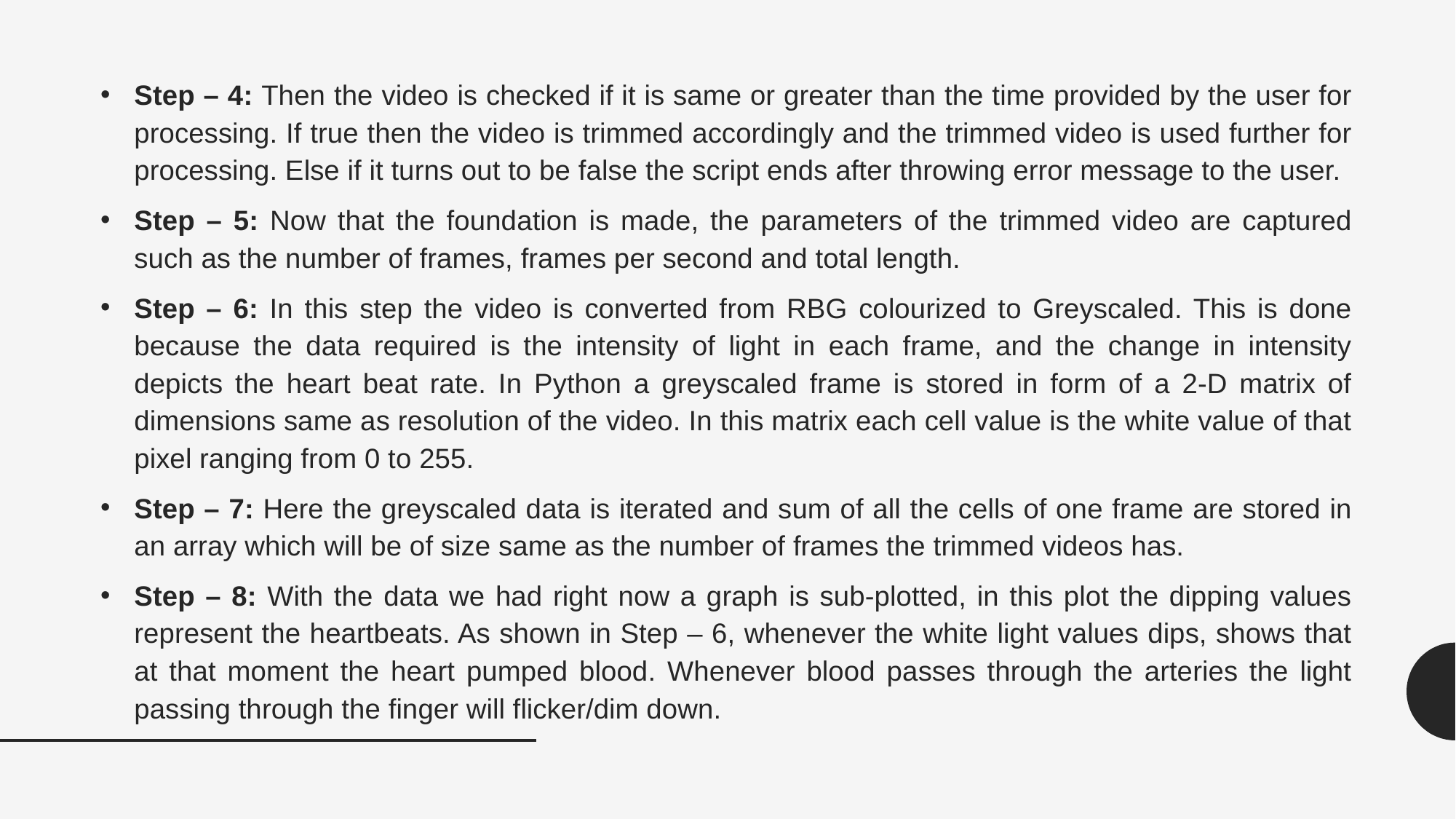

Step – 4: Then the video is checked if it is same or greater than the time provided by the user for processing. If true then the video is trimmed accordingly and the trimmed video is used further for processing. Else if it turns out to be false the script ends after throwing error message to the user.
Step – 5: Now that the foundation is made, the parameters of the trimmed video are captured such as the number of frames, frames per second and total length.
Step – 6: In this step the video is converted from RBG colourized to Greyscaled. This is done because the data required is the intensity of light in each frame, and the change in intensity depicts the heart beat rate. In Python a greyscaled frame is stored in form of a 2-D matrix of dimensions same as resolution of the video. In this matrix each cell value is the white value of that pixel ranging from 0 to 255.
Step – 7: Here the greyscaled data is iterated and sum of all the cells of one frame are stored in an array which will be of size same as the number of frames the trimmed videos has.
Step – 8: With the data we had right now a graph is sub-plotted, in this plot the dipping values represent the heartbeats. As shown in Step – 6, whenever the white light values dips, shows that at that moment the heart pumped blood. Whenever blood passes through the arteries the light passing through the finger will flicker/dim down.